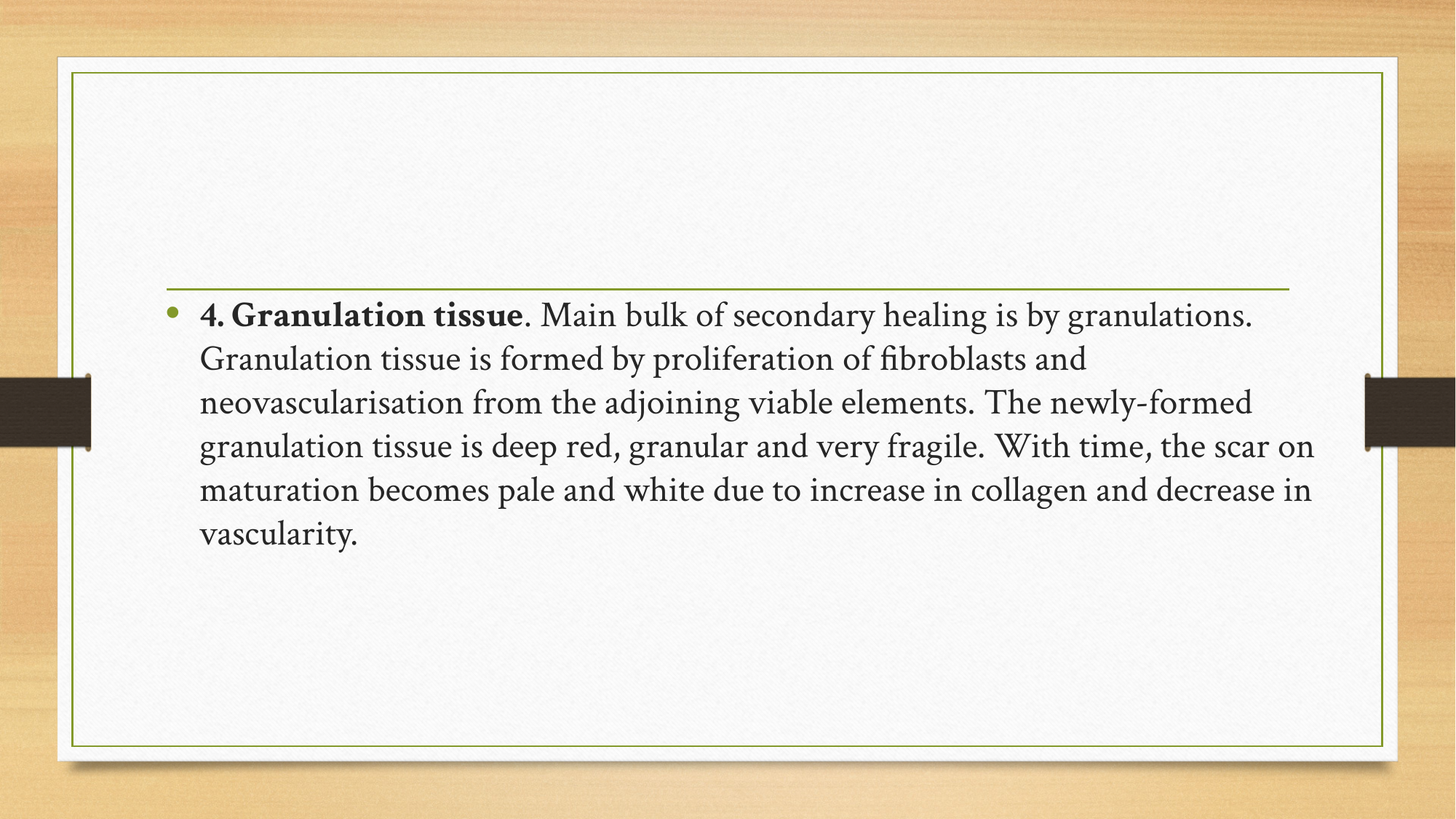

#
4. Granulation tissue. Main bulk of secondary healing is by granulations. Granulation tissue is formed by proliferation of fibroblasts and neovascularisation from the adjoining viable elements. The newly-formed granulation tissue is deep red, granular and very fragile. With time, the scar on maturation becomes pale and white due to increase in collagen and decrease in vascularity.